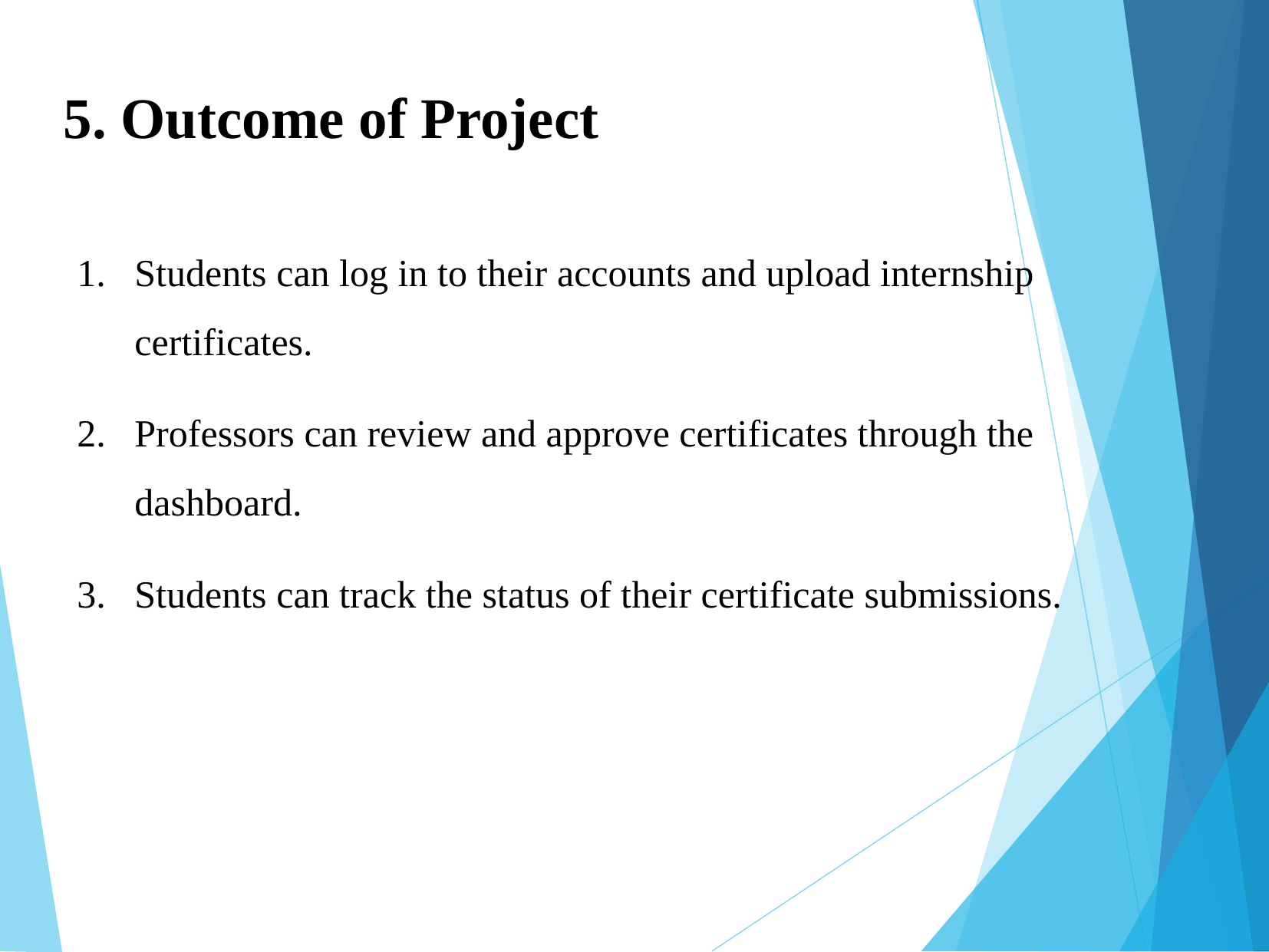

5. Outcome of Project
Students can log in to their accounts and upload internship certificates.
Professors can review and approve certificates through the dashboard.
Students can track the status of their certificate submissions.